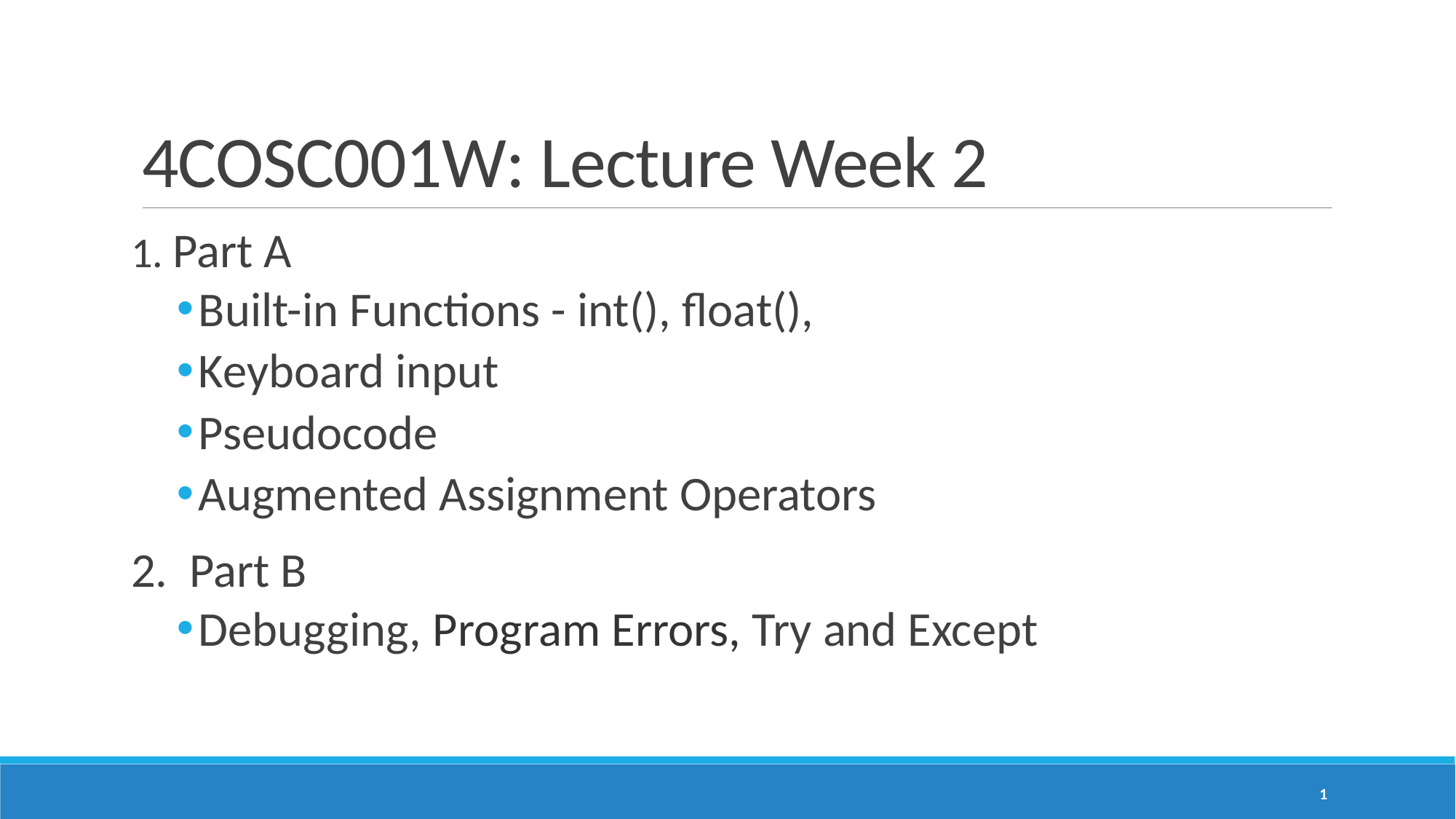

# 4COSC001W: Lecture Week 2
1. Part A
Built-in Functions - int(), float(),
Keyboard input
Pseudocode
Augmented Assignment Operators
2.  Part B
Debugging, Program Errors, Try and Except
1